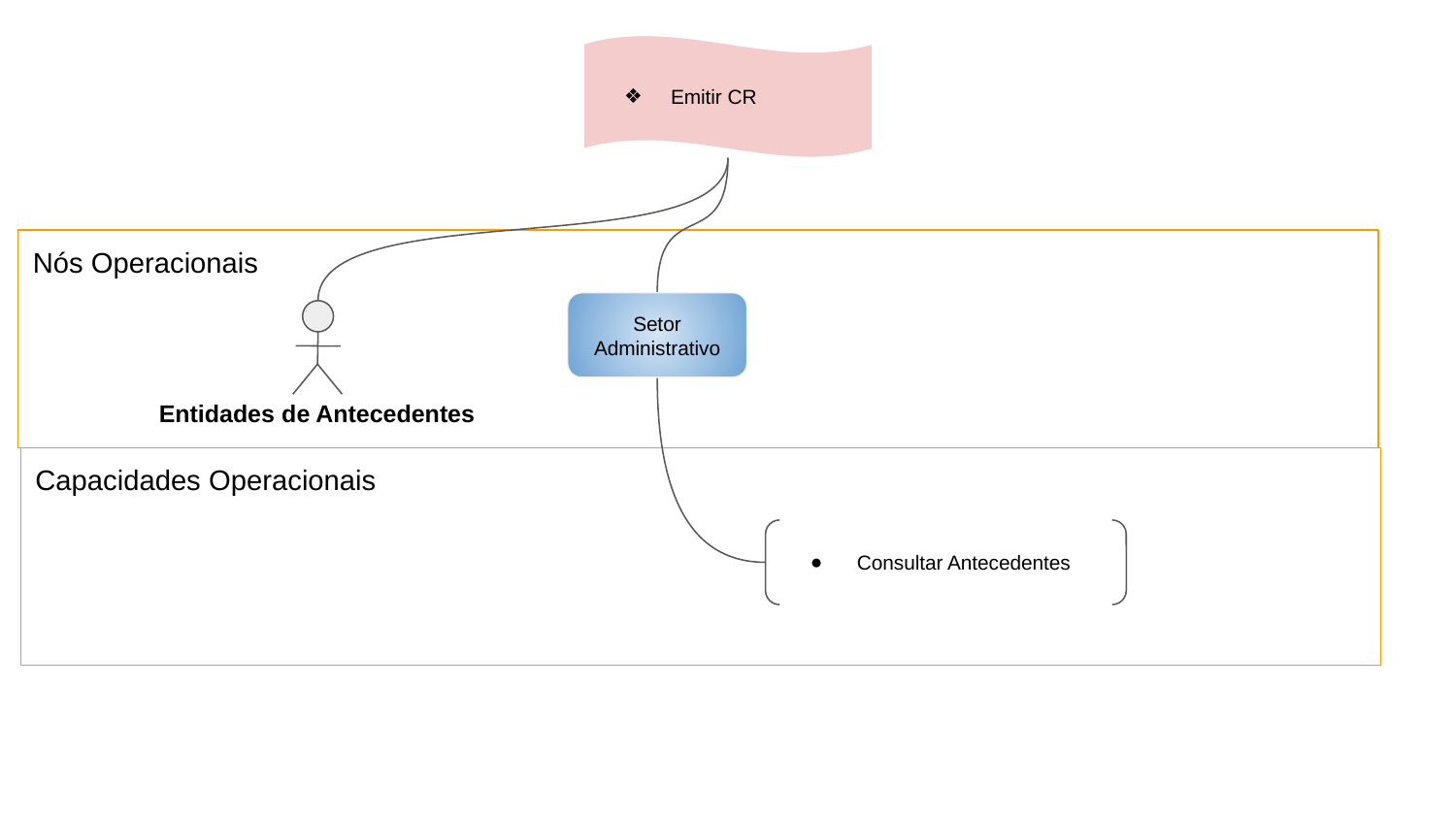

Emitir CR
Nós Operacionais
Setor Administrativo

Entidades de Antecedentes
Capacidades Operacionais
Consultar Antecedentes